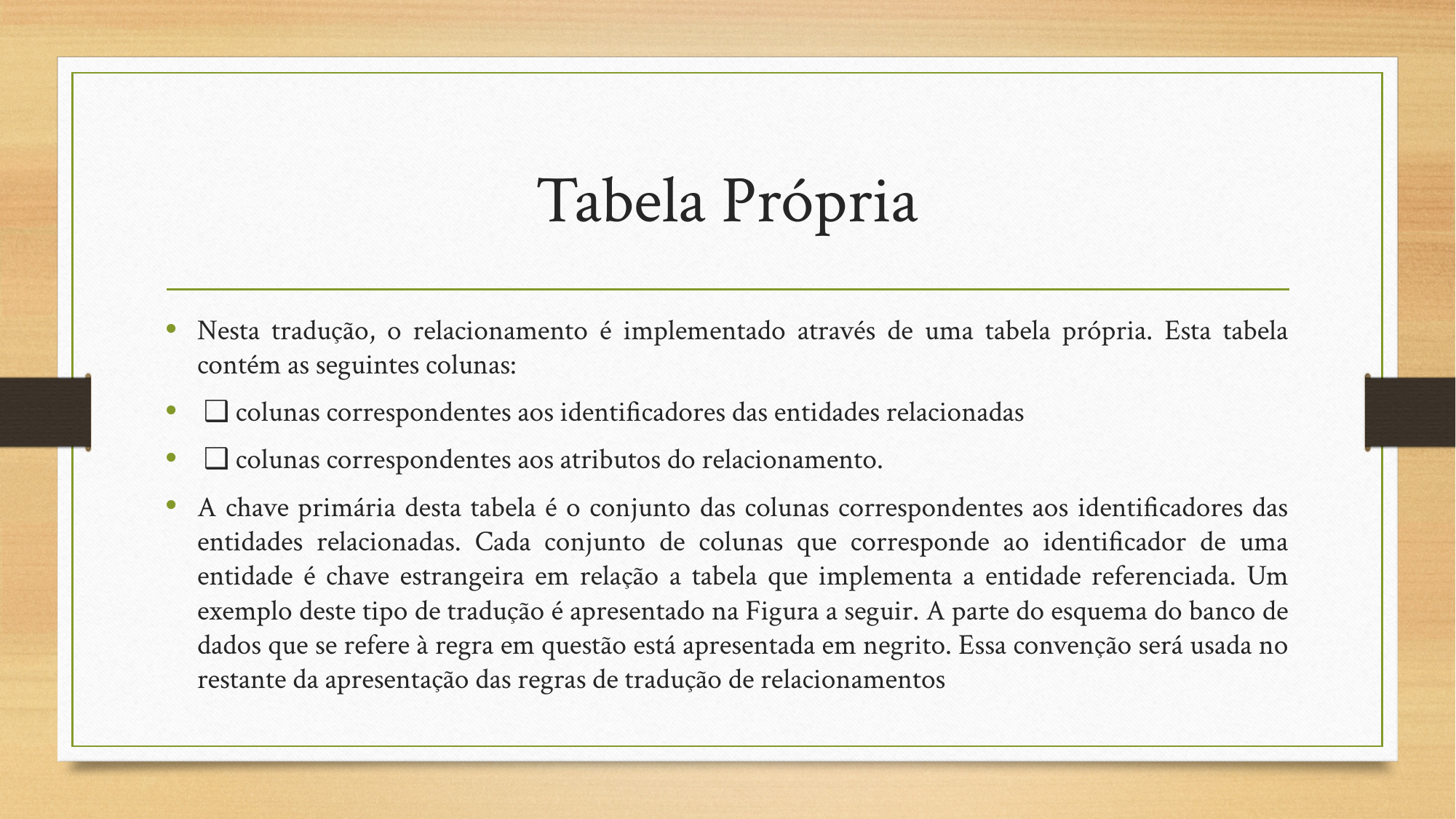

# Tabela Própria
Nesta tradução, o relacionamento é implementado através de uma tabela própria. Esta tabela contém as seguintes colunas:
 ❑ colunas correspondentes aos identificadores das entidades relacionadas
 ❑ colunas correspondentes aos atributos do relacionamento.
A chave primária desta tabela é o conjunto das colunas correspondentes aos identificadores das entidades relacionadas. Cada conjunto de colunas que corresponde ao identificador de uma entidade é chave estrangeira em relação a tabela que implementa a entidade referenciada. Um exemplo deste tipo de tradução é apresentado na Figura a seguir. A parte do esquema do banco de dados que se refere à regra em questão está apresentada em negrito. Essa convenção será usada no restante da apresentação das regras de tradução de relacionamentos